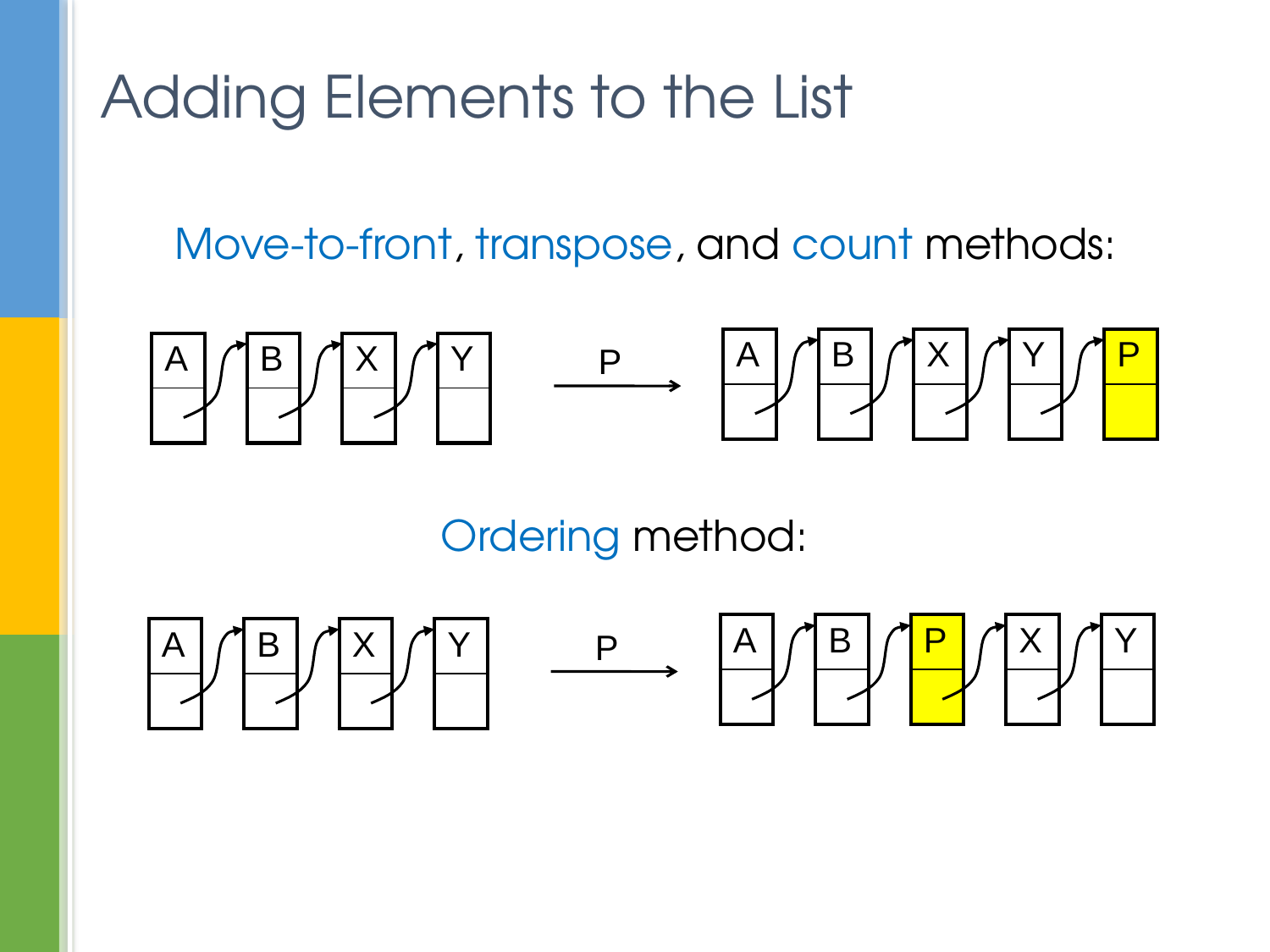

# Adding Elements to the List
Move-to-front, transpose, and count methods:
| A |
| --- |
|  |
| B |
| --- |
|  |
| X |
| --- |
|  |
| Y |
| --- |
|  |
| P |
| --- |
|  |
| A |
| --- |
|  |
| B |
| --- |
|  |
| X |
| --- |
|  |
| Y |
| --- |
|  |
P

Ordering method:
| A |
| --- |
|  |
| B |
| --- |
|  |
| P |
| --- |
|  |
| X |
| --- |
|  |
| Y |
| --- |
|  |
| A |
| --- |
|  |
| B |
| --- |
|  |
| X |
| --- |
|  |
| Y |
| --- |
|  |
P